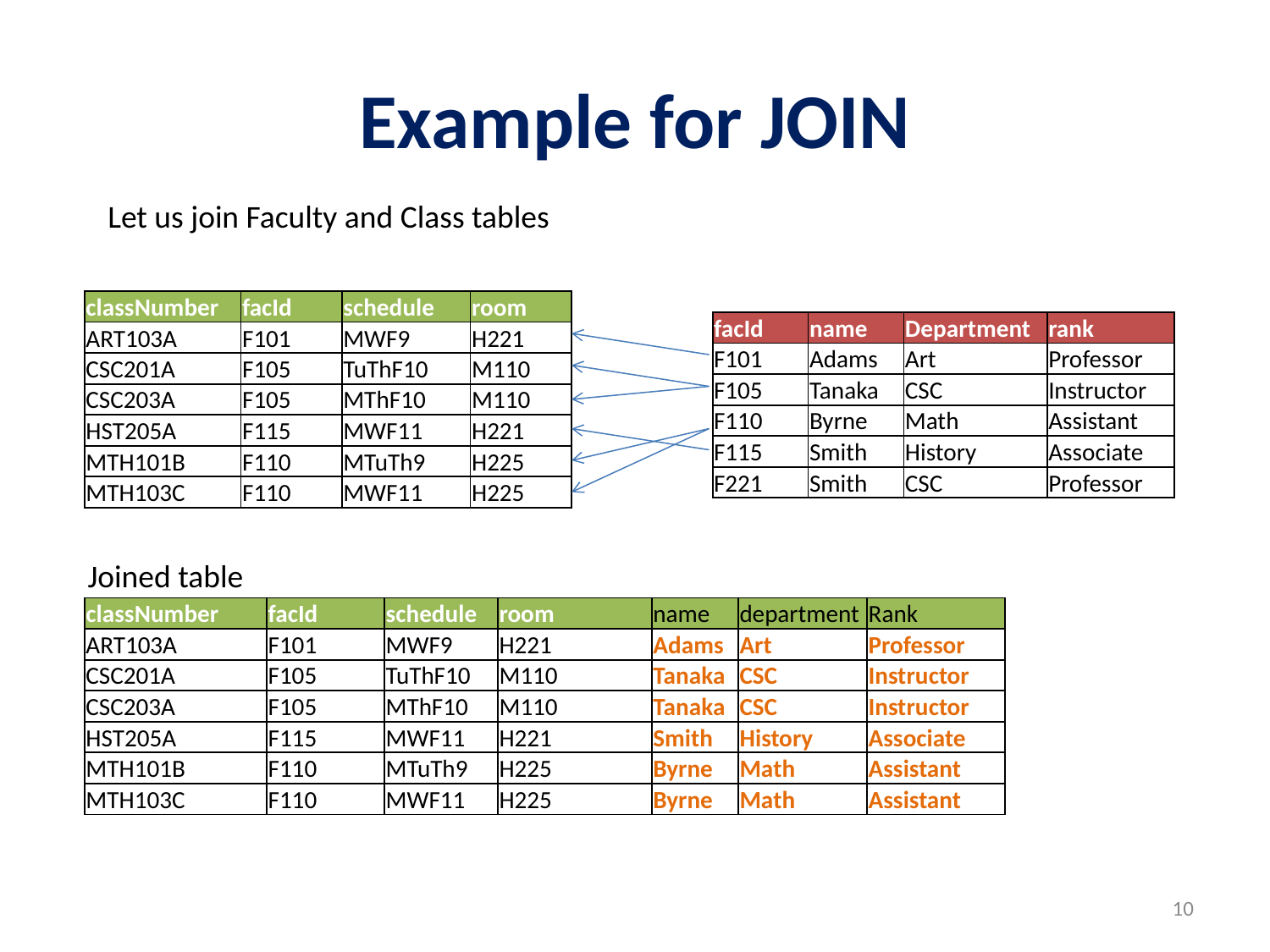

# Example for JOIN
Let us join Faculty and Class tables
| classNumber | facId | schedule | room |
| --- | --- | --- | --- |
| ART103A | F101 | MWF9 | H221 |
| CSC201A | F105 | TuThF10 | M110 |
| CSC203A | F105 | MThF10 | M110 |
| HST205A | F115 | MWF11 | H221 |
| MTH101B | F110 | MTuTh9 | H225 |
| MTH103C | F110 | MWF11 | H225 |
| facId | name | Department | rank |
| --- | --- | --- | --- |
| F101 | Adams | Art | Professor |
| F105 | Tanaka | CSC | Instructor |
| F110 | Byrne | Math | Assistant |
| F115 | Smith | History | Associate |
| F221 | Smith | CSC | Professor |
Joined table
| classNumber | facId | schedule | room | name | department | Rank |
| --- | --- | --- | --- | --- | --- | --- |
| ART103A | F101 | MWF9 | H221 | Adams | Art | Professor |
| CSC201A | F105 | TuThF10 | M110 | Tanaka | CSC | Instructor |
| CSC203A | F105 | MThF10 | M110 | Tanaka | CSC | Instructor |
| HST205A | F115 | MWF11 | H221 | Smith | History | Associate |
| MTH101B | F110 | MTuTh9 | H225 | Byrne | Math | Assistant |
| MTH103C | F110 | MWF11 | H225 | Byrne | Math | Assistant |
10